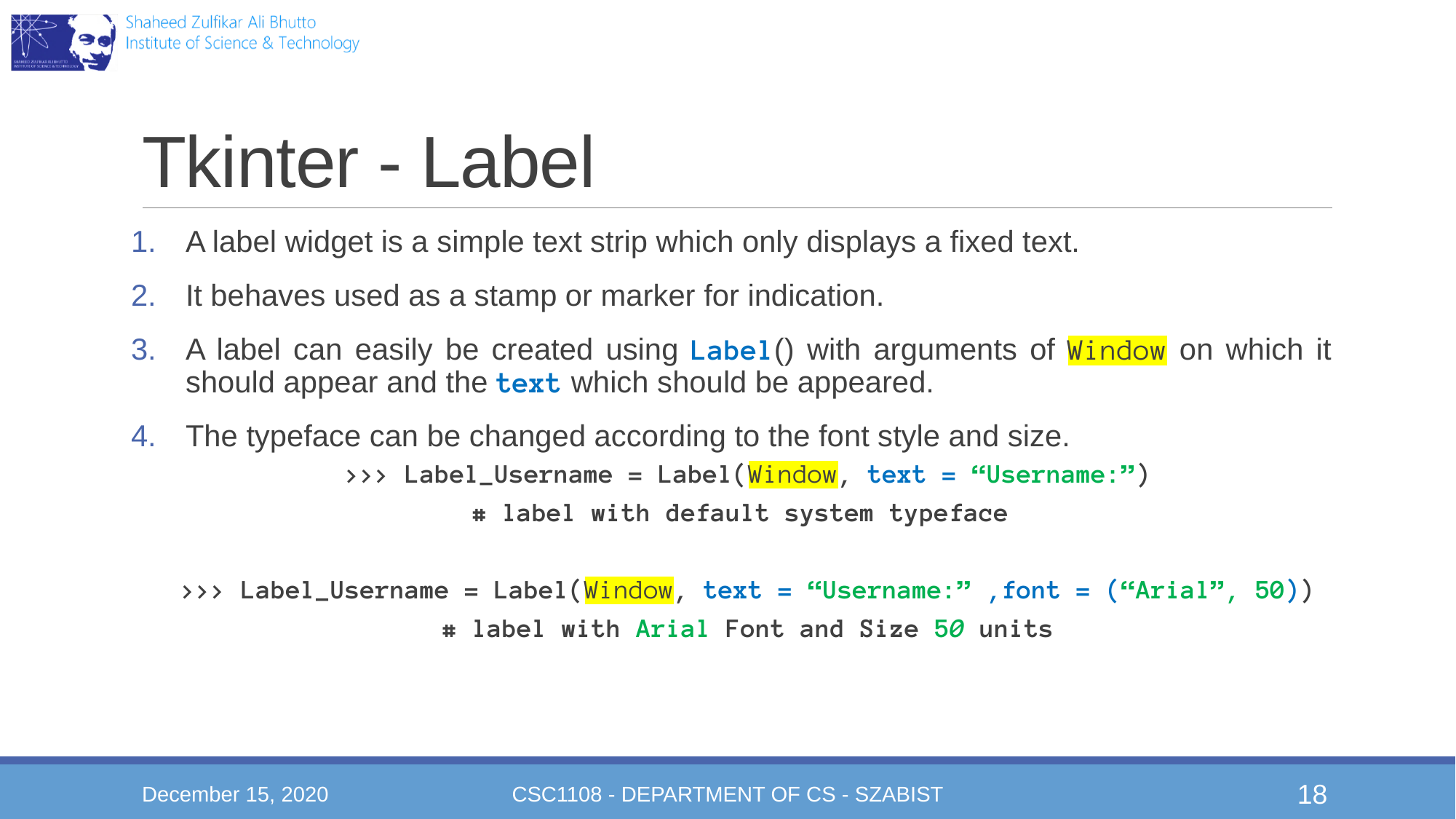

# Tkinter - Label
A label widget is a simple text strip which only displays a fixed text.
It behaves used as a stamp or marker for indication.
A label can easily be created using Label() with arguments of Window on which it should appear and the text which should be appeared.
The typeface can be changed according to the font style and size.
>>> Label_Username = Label(Window, text = “Username:”)
# label with default system typeface

>>> Label_Username = Label(Window, text = “Username:” ,font = (“Arial”, 50))
# label with Arial Font and Size 50 units

December 15, 2020
CSC1108 - Department of CS - SZABIST
18